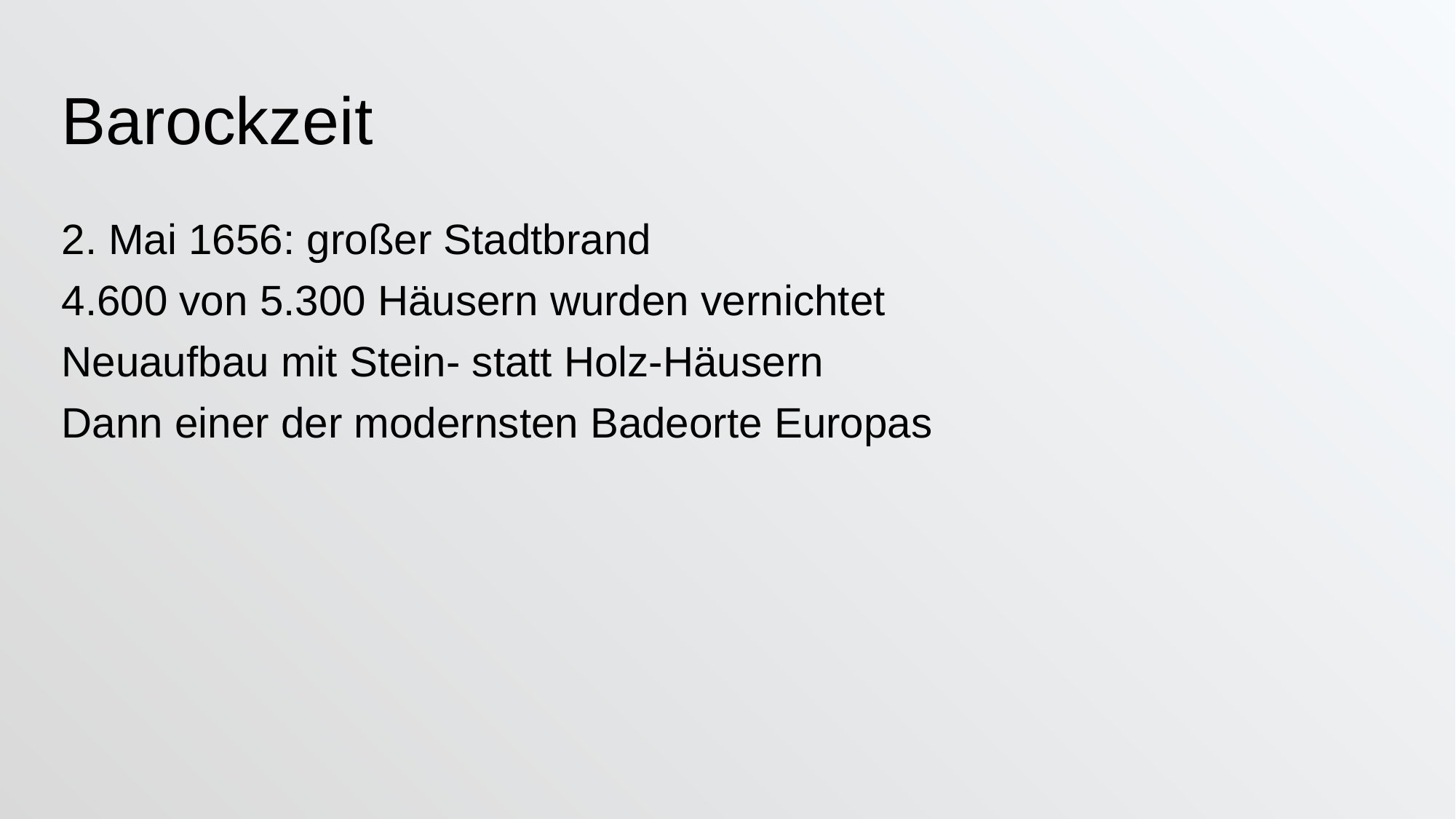

# Barockzeit
2. Mai 1656: großer Stadtbrand
4.600 von 5.300 Häusern wurden vernichtet
Neuaufbau mit Stein- statt Holz-Häusern
Dann einer der modernsten Badeorte Europas